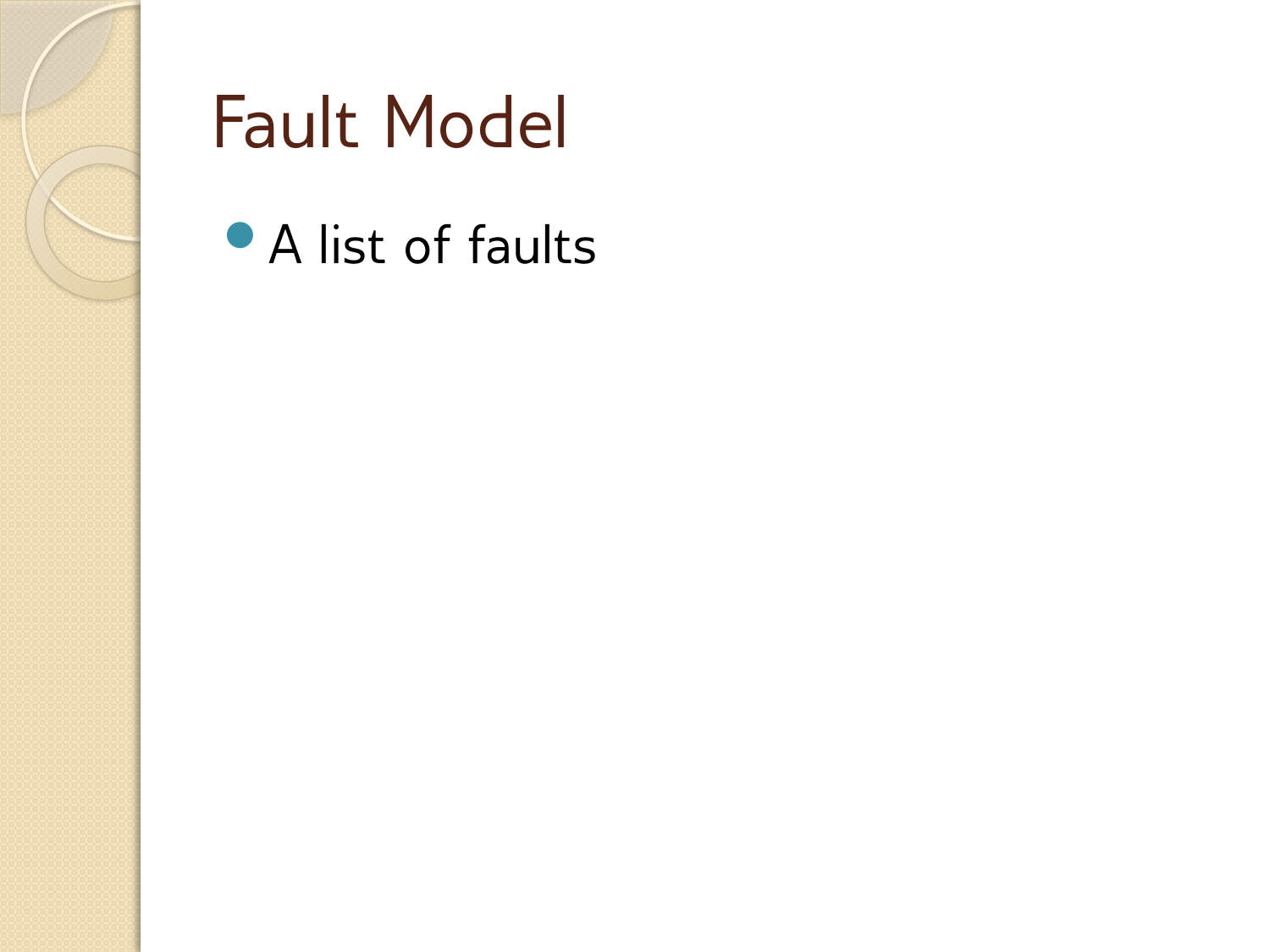

# Fault Model
A list of faults